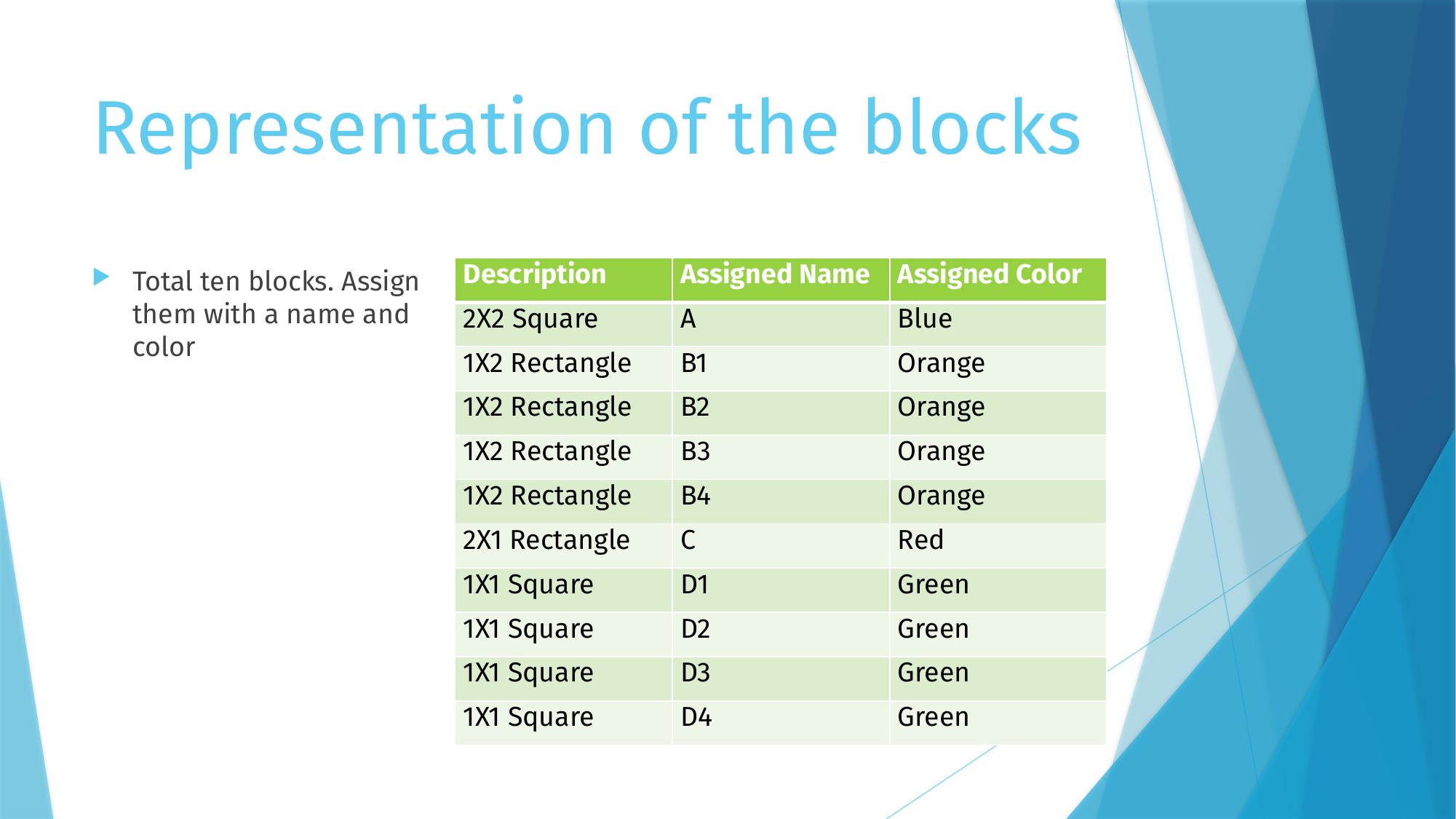

# Representation of the blocks
| Description | Assigned Name | Assigned Color |
| --- | --- | --- |
| 2X2 Square | A | Blue |
| 1X2 Rectangle | B1 | Orange |
| 1X2 Rectangle | B2 | Orange |
| 1X2 Rectangle | B3 | Orange |
| 1X2 Rectangle | B4 | Orange |
| 2X1 Rectangle | C | Red |
| 1X1 Square | D1 | Green |
| 1X1 Square | D2 | Green |
| 1X1 Square | D3 | Green |
| 1X1 Square | D4 | Green |
Total ten blocks. Assign them with a name and color